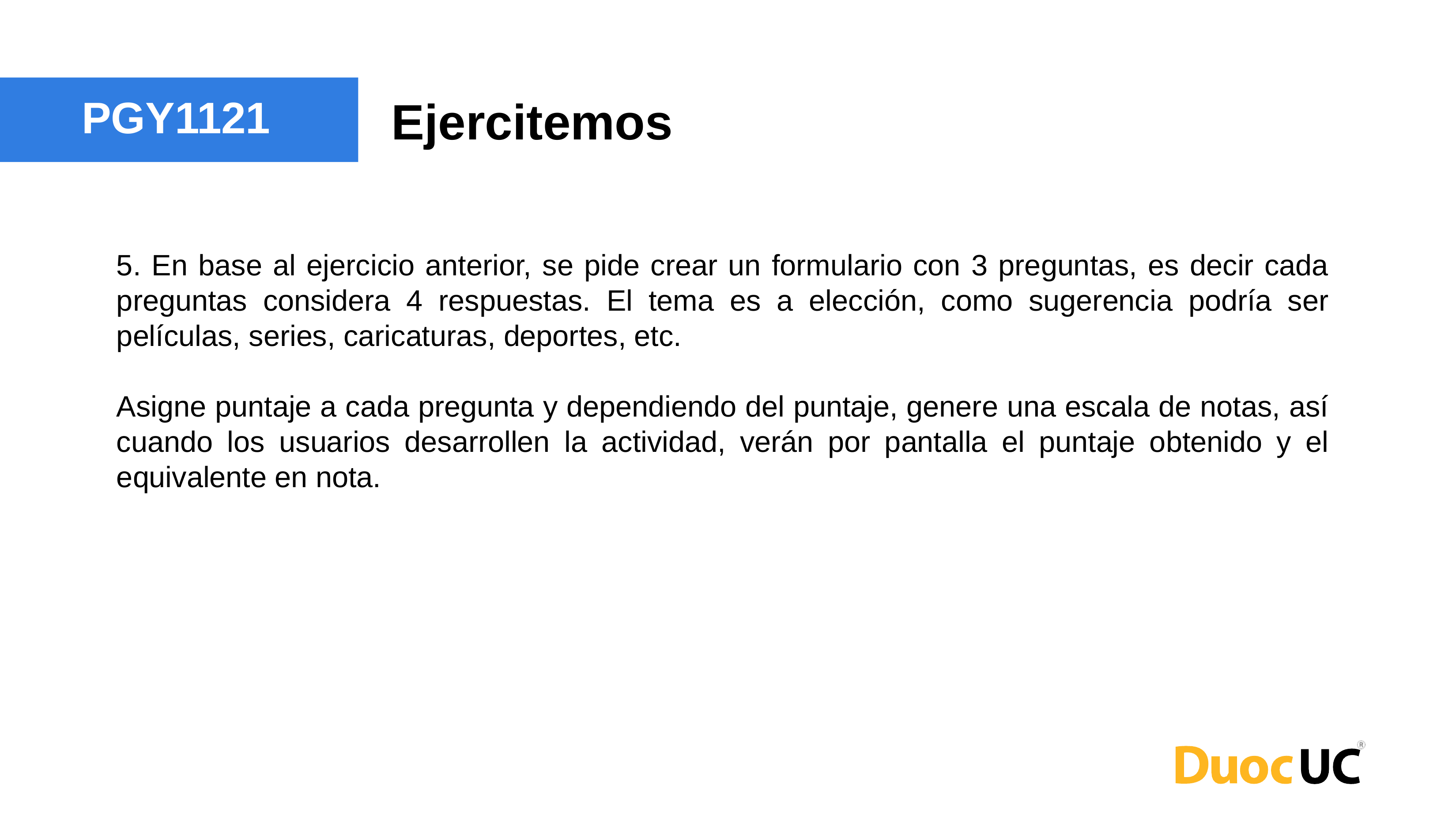

PGY1121
Ejercitemos
5. En base al ejercicio anterior, se pide crear un formulario con 3 preguntas, es decir cada preguntas considera 4 respuestas. El tema es a elección, como sugerencia podría ser películas, series, caricaturas, deportes, etc.

Asigne puntaje a cada pregunta y dependiendo del puntaje, genere una escala de notas, así cuando los usuarios desarrollen la actividad, verán por pantalla el puntaje obtenido y el equivalente en nota.